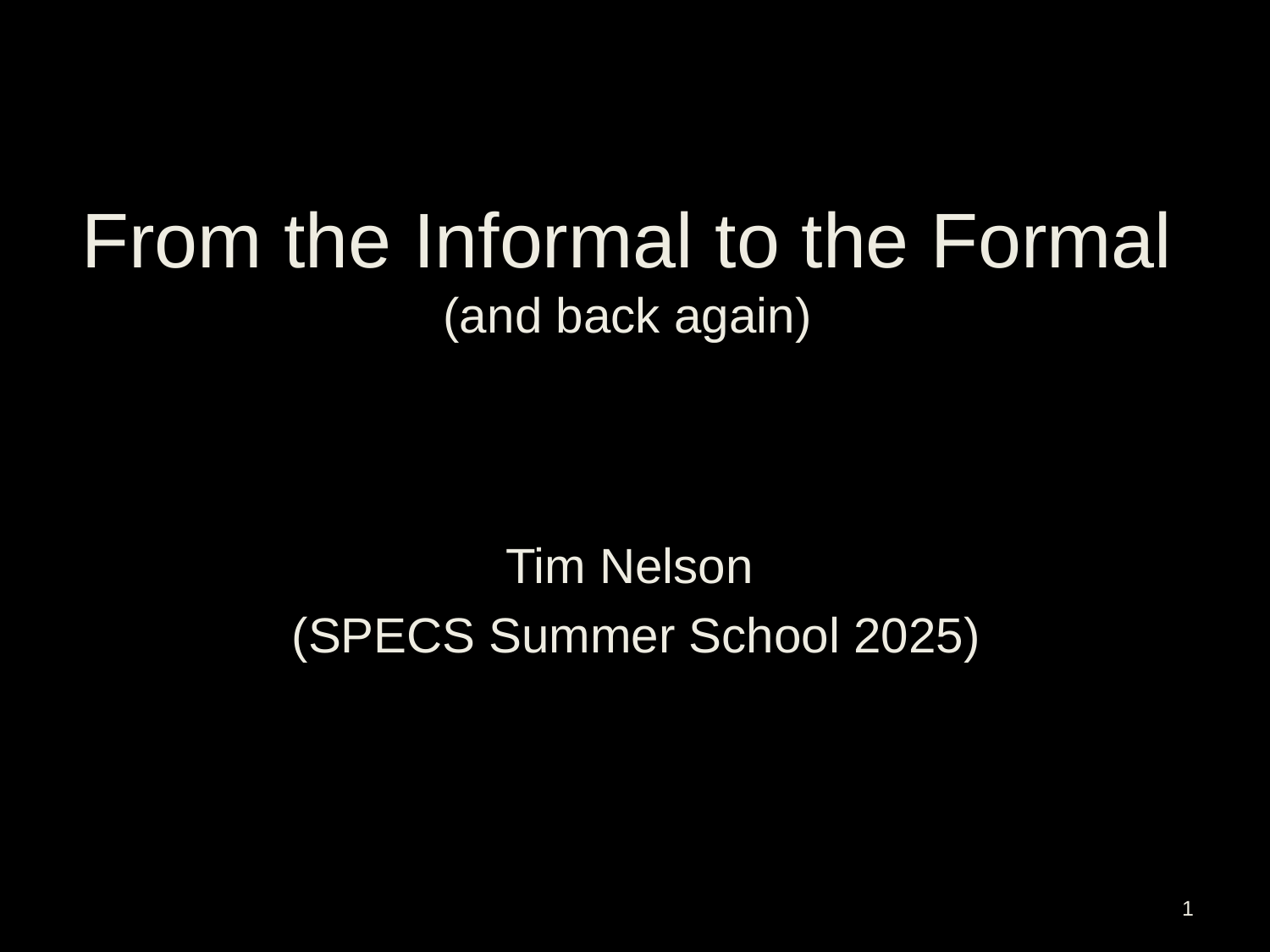

# From the Informal to the Formal (and back again)
Tim Nelson
 (SPECS Summer School 2025)
1